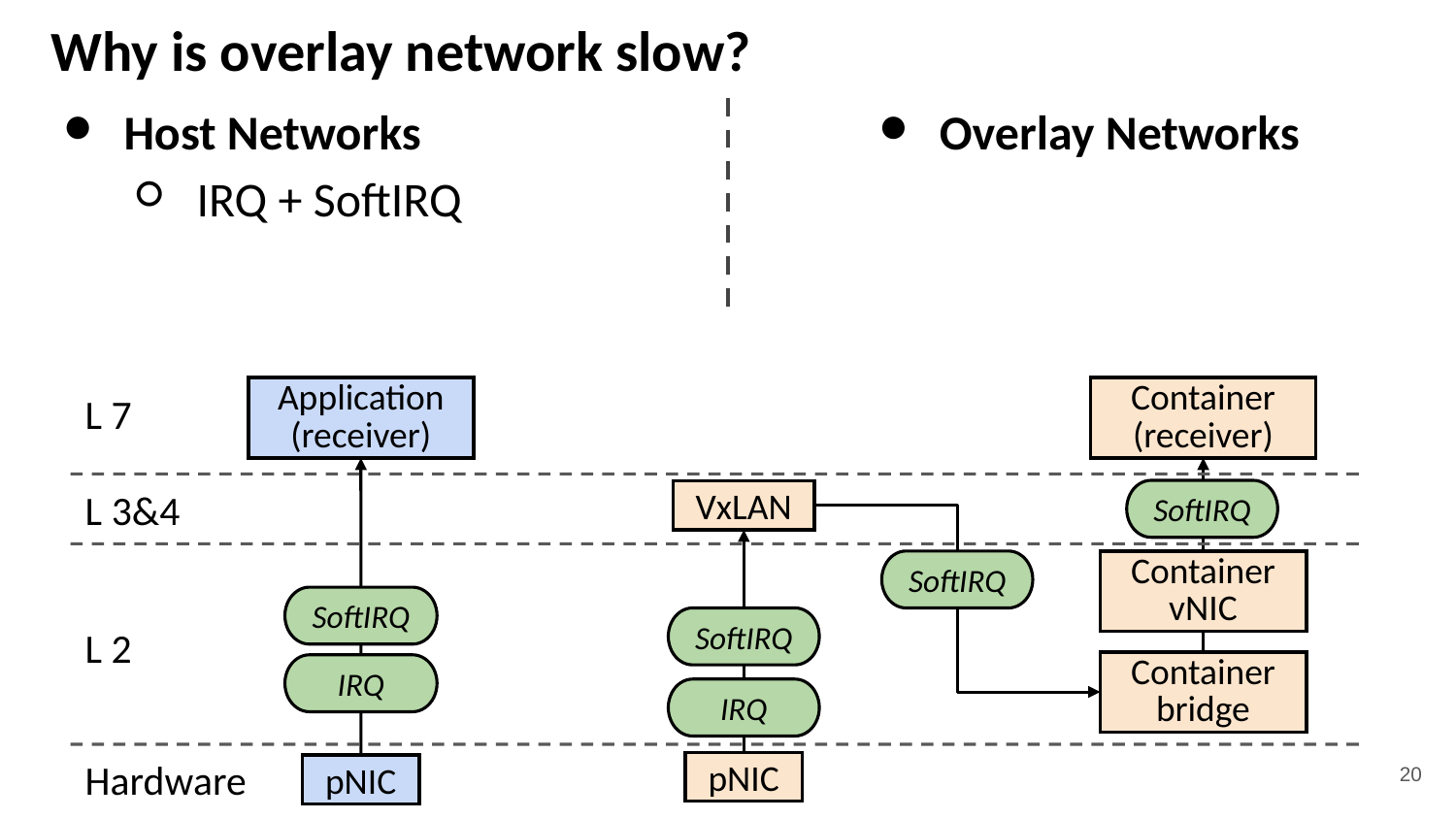

# Why is overlay network slow?
Host Networks
IRQ + SoftIRQ
Overlay Networks
L 7
Application (receiver)
Container (receiver)
L 3&4
SoftIRQ
VxLAN
SoftIRQ
Container vNIC
SoftIRQ
L 2
SoftIRQ
Container bridge
IRQ
IRQ
Hardware
20
pNIC
pNIC